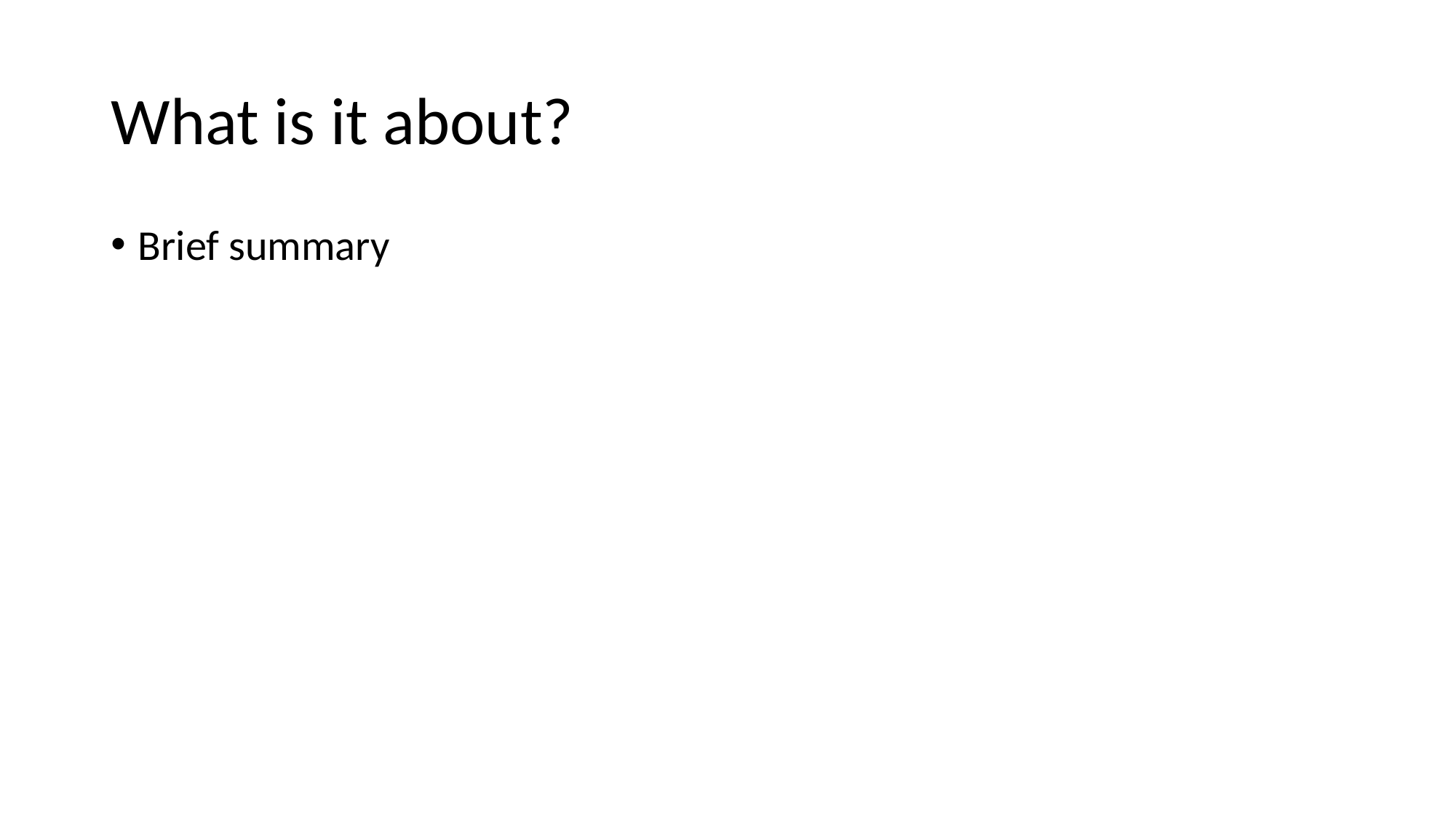

# What is it about?
Brief summary